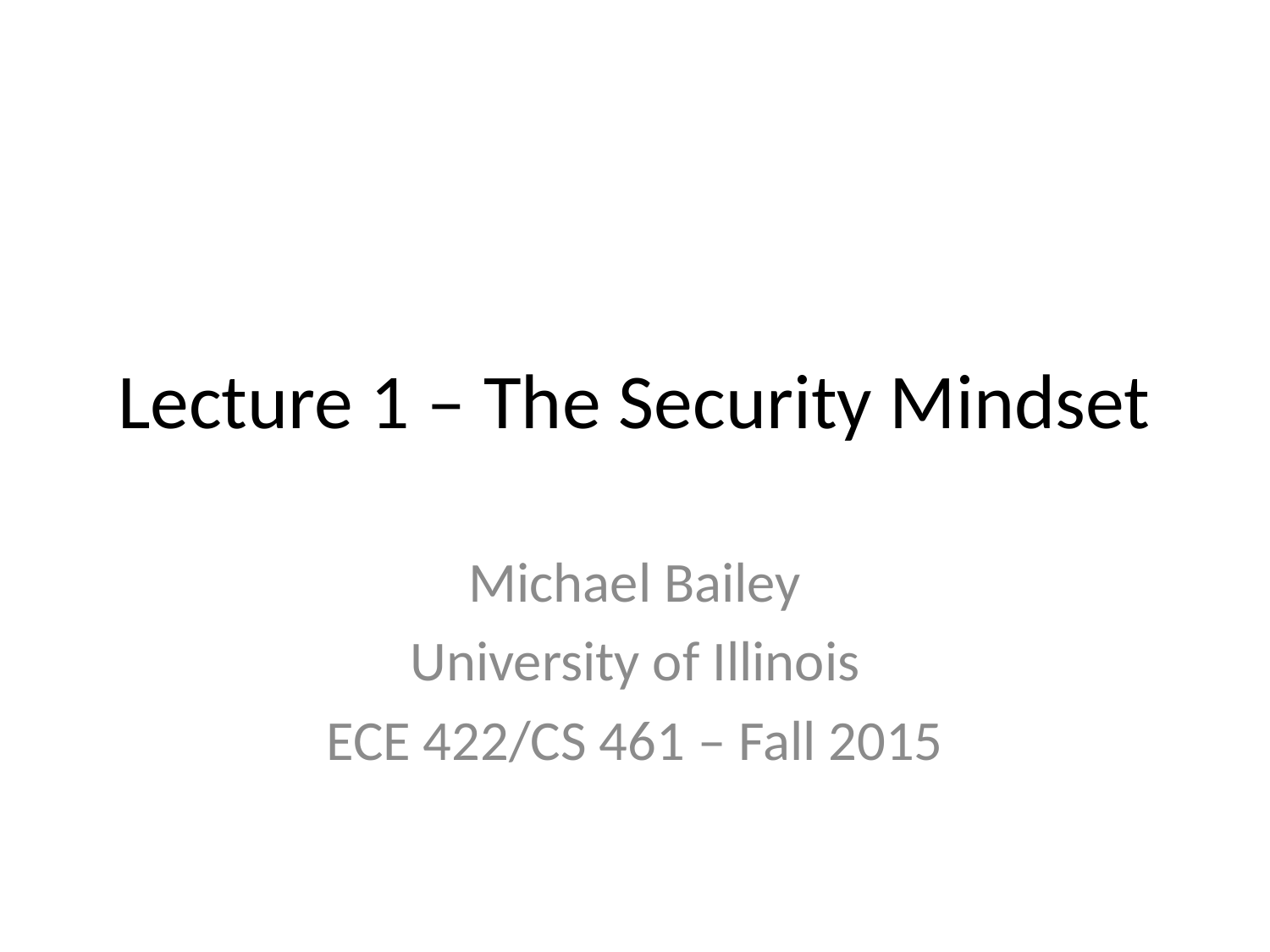

# Lecture 1 – The Security Mindset
Michael Bailey
University of Illinois
ECE 422/CS 461 – Fall 2015